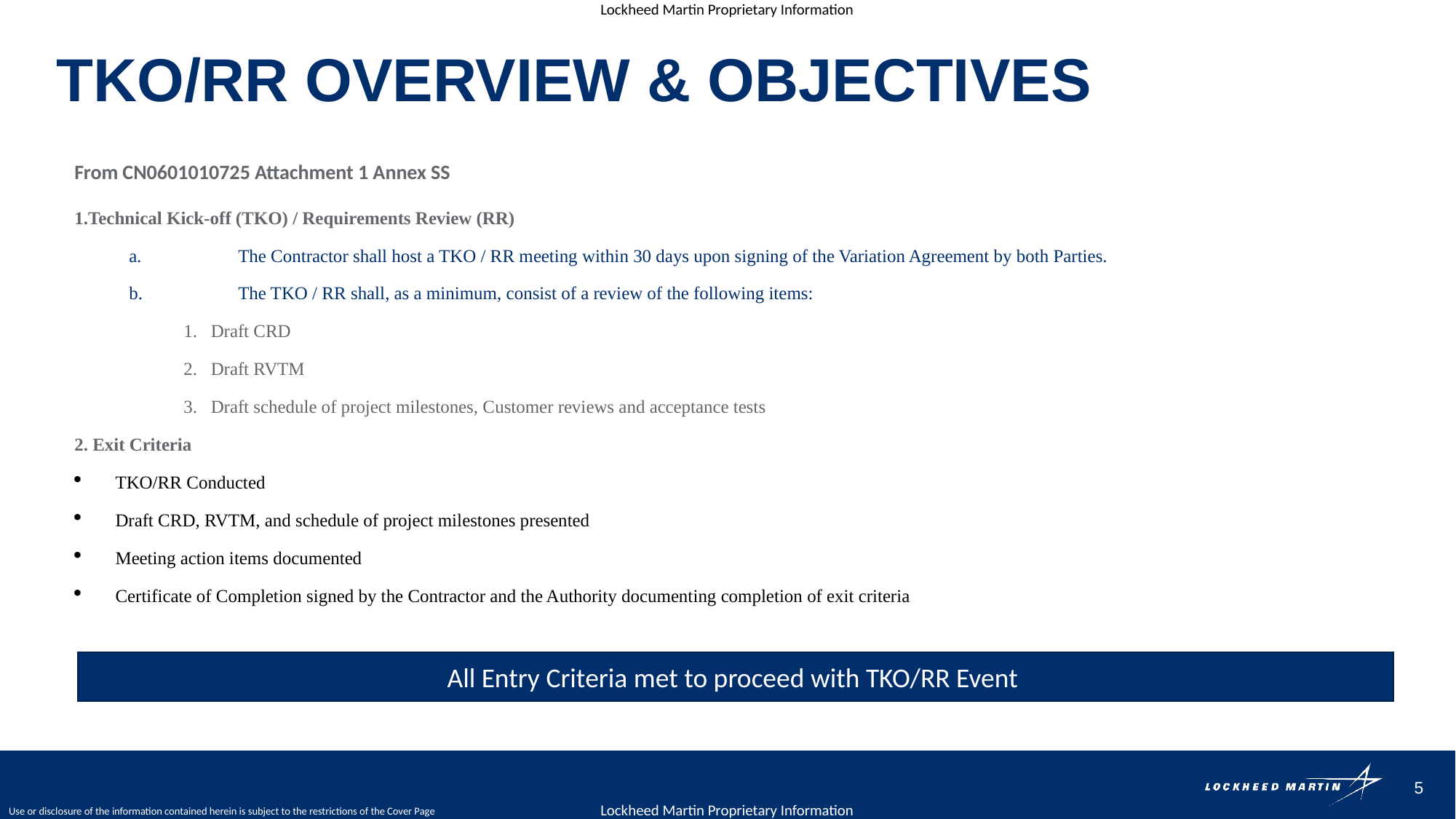

# Tko/RR Overview & Objectives
From CN0601010725 Attachment 1 Annex SS
Technical Kick-off (TKO) / Requirements Review (RR)
a.	The Contractor shall host a TKO / RR meeting within 30 days upon signing of the Variation Agreement by both Parties.
b.	The TKO / RR shall, as a minimum, consist of a review of the following items:
Draft CRD
Draft RVTM
Draft schedule of project milestones, Customer reviews and acceptance tests
 Exit Criteria
TKO/RR Conducted
Draft CRD, RVTM, and schedule of project milestones presented
Meeting action items documented
Certificate of Completion signed by the Contractor and the Authority documenting completion of exit criteria

All Entry Criteria met to proceed with TKO/RR Event